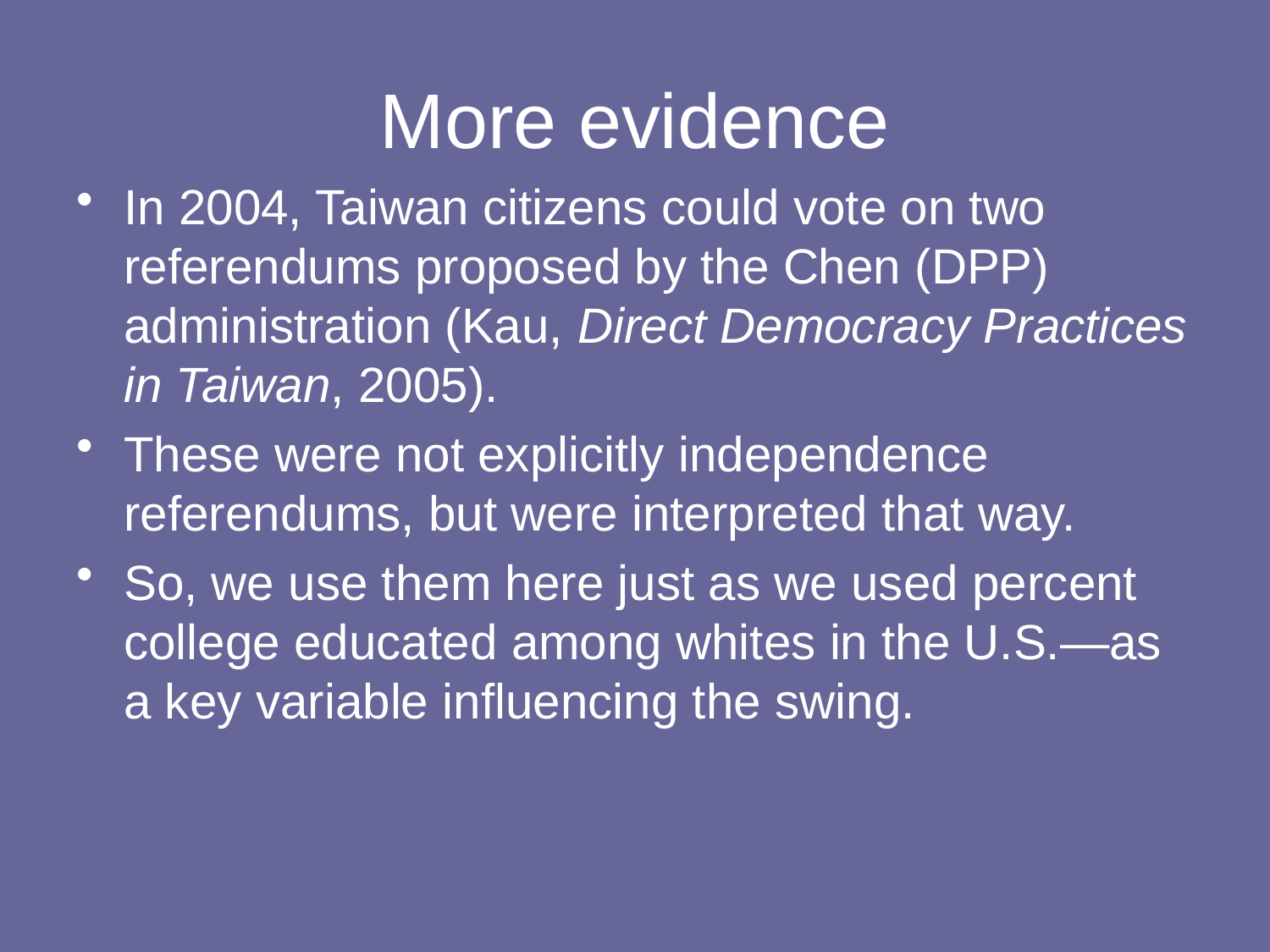

# More evidence
In 2004, Taiwan citizens could vote on two referendums proposed by the Chen (DPP) administration (Kau, Direct Democracy Practices in Taiwan, 2005).
These were not explicitly independence referendums, but were interpreted that way.
So, we use them here just as we used percent college educated among whites in the U.S.—as a key variable influencing the swing.